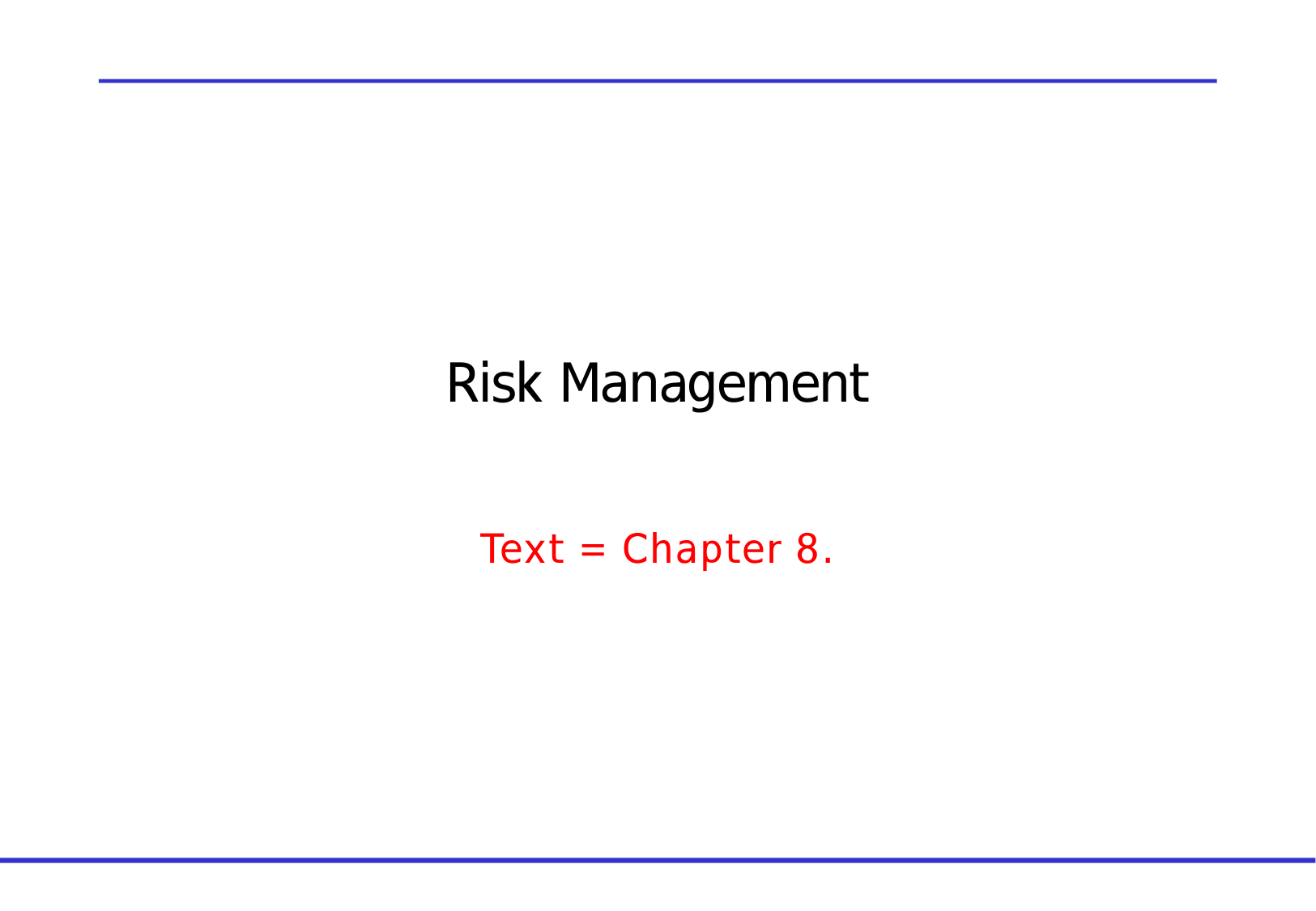

# Risk Management
Text = Chapter 8.